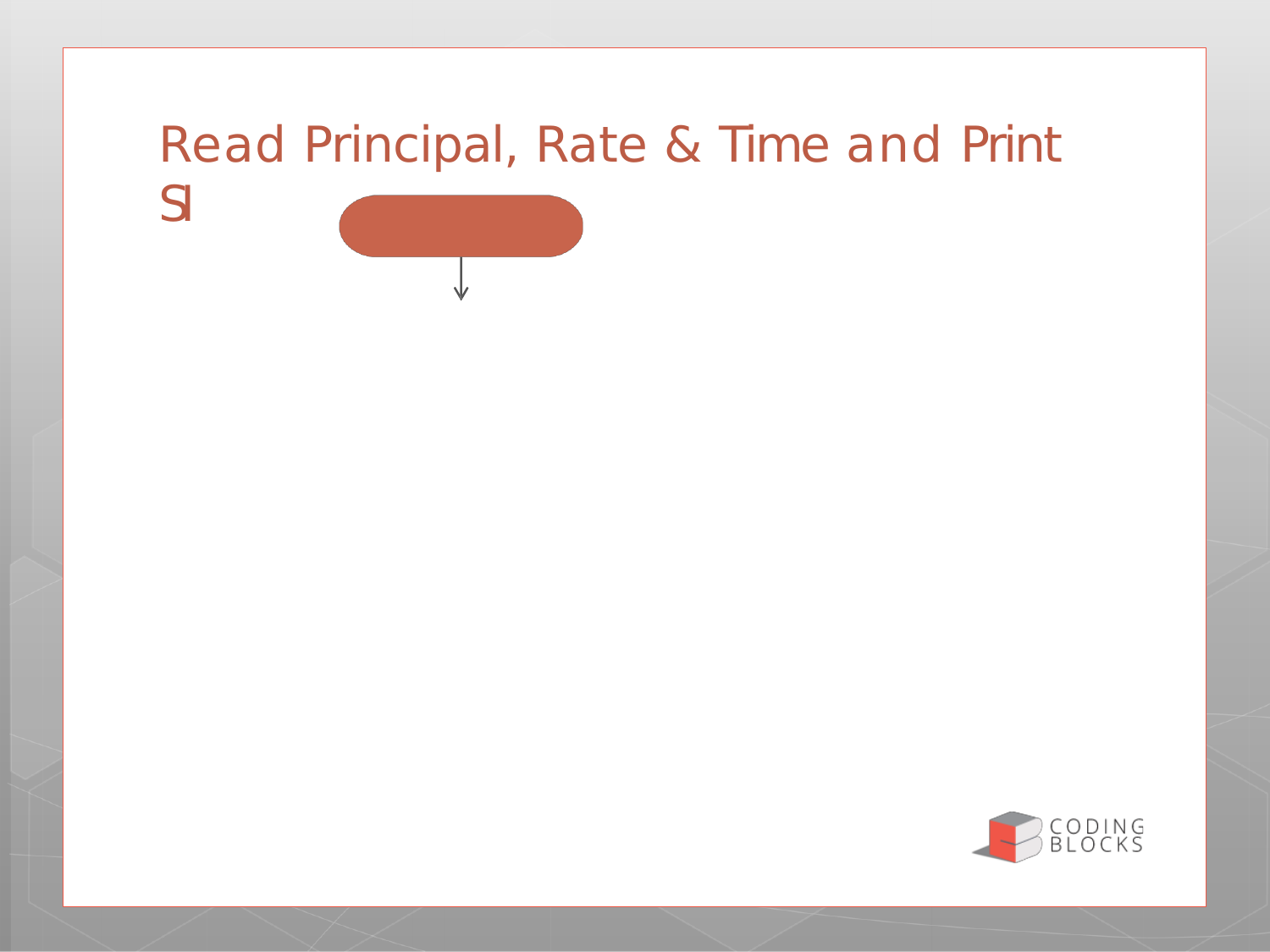

Read Principal, Rate & Time and Print SI
Start